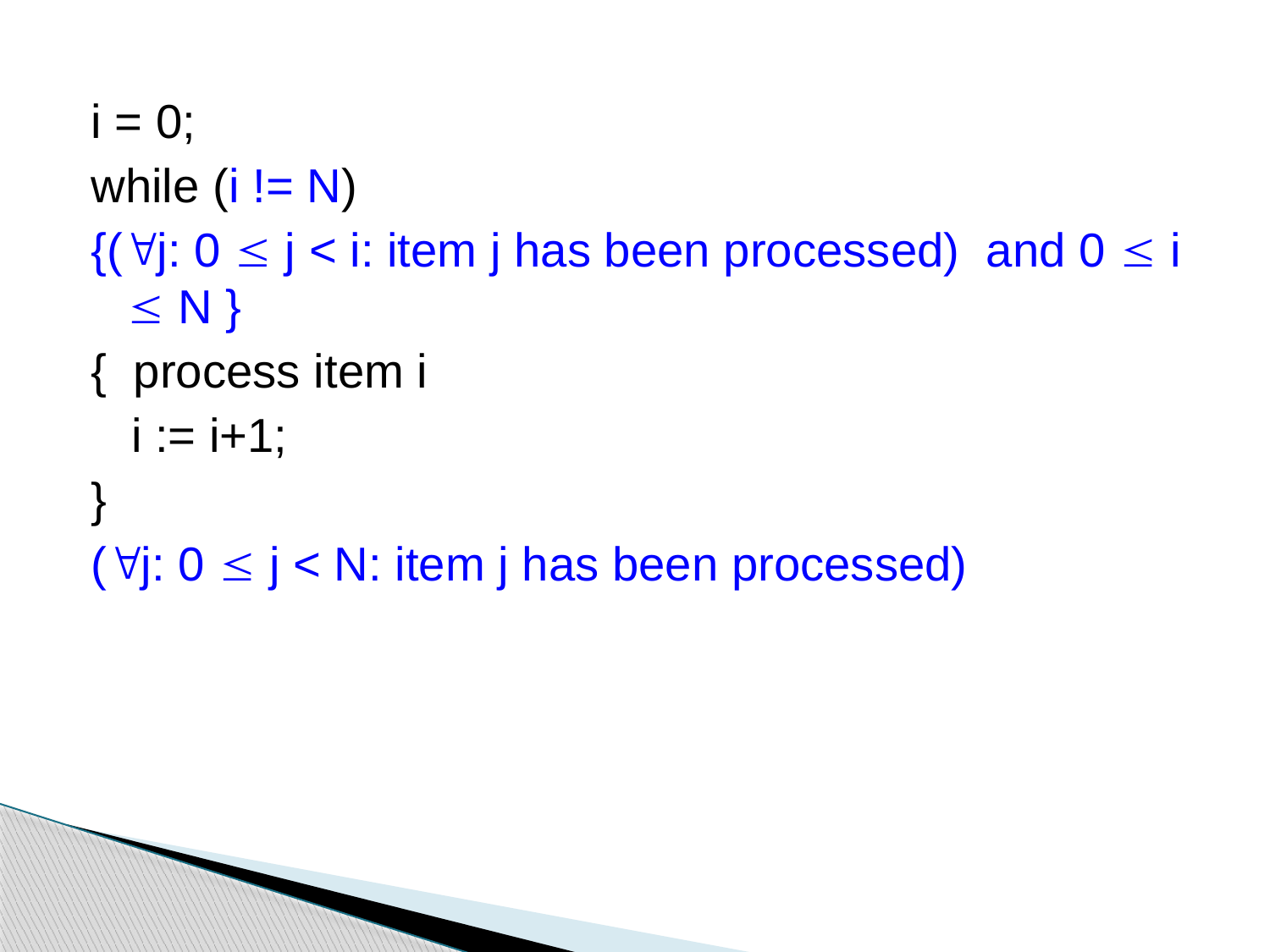

i = 0;
while (i != N)
{(∀j: 0 ≤ j < i: item j has been processed)  and 0 ≤ i ≤ N }
{  process item i
   i := i+1;
}
(∀j: 0 ≤ j < N: item j has been processed)